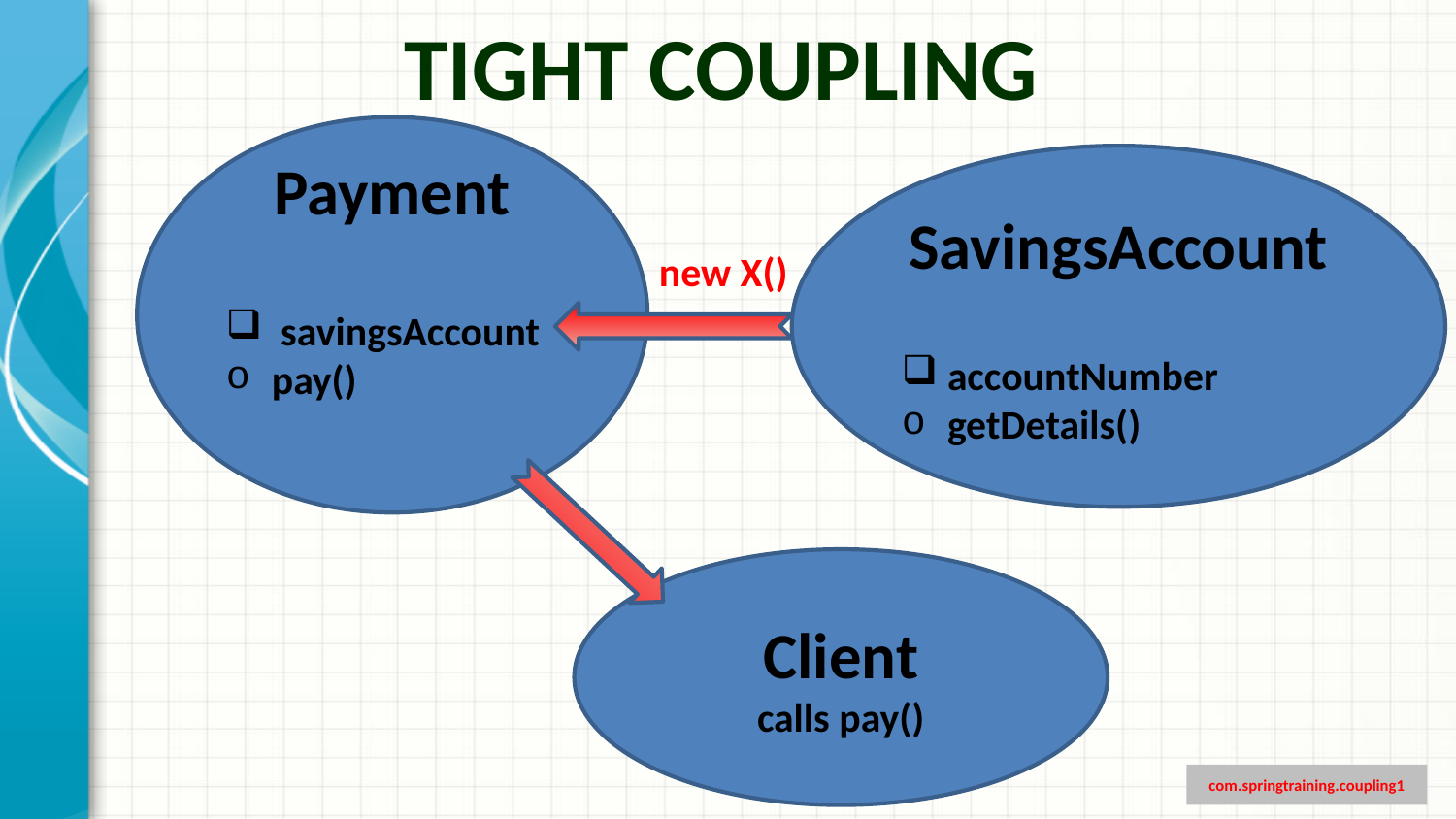

Tight Coupling
Payment

savingsAccount
pay()

SavingsAccount

accountNumber
getDetails()
new X()

Client
calls pay()
com.springtraining.coupling1